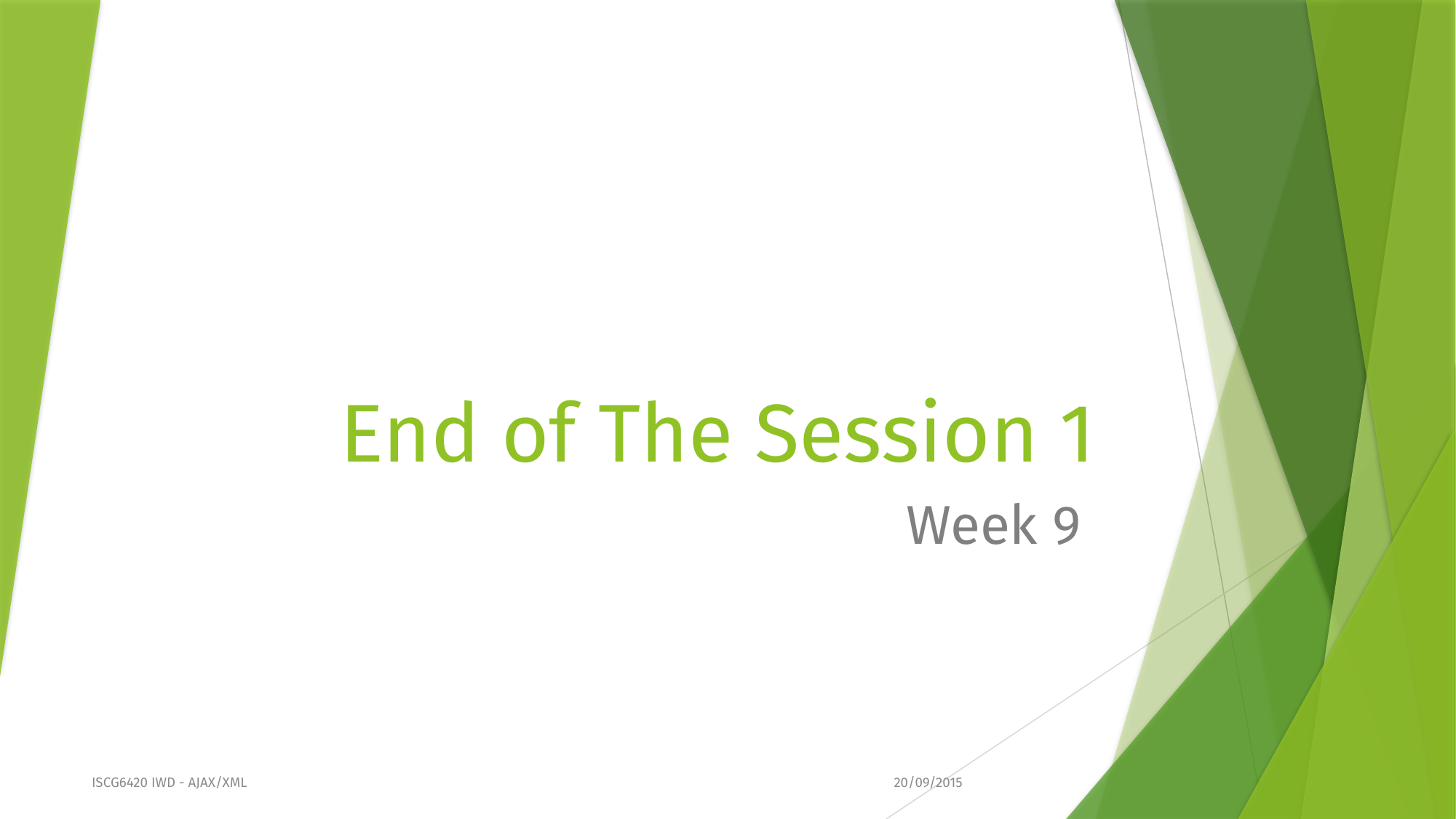

# End of The Session 1
Week 9
20/09/2015
ISCG6420 IWD - AJAX/XML